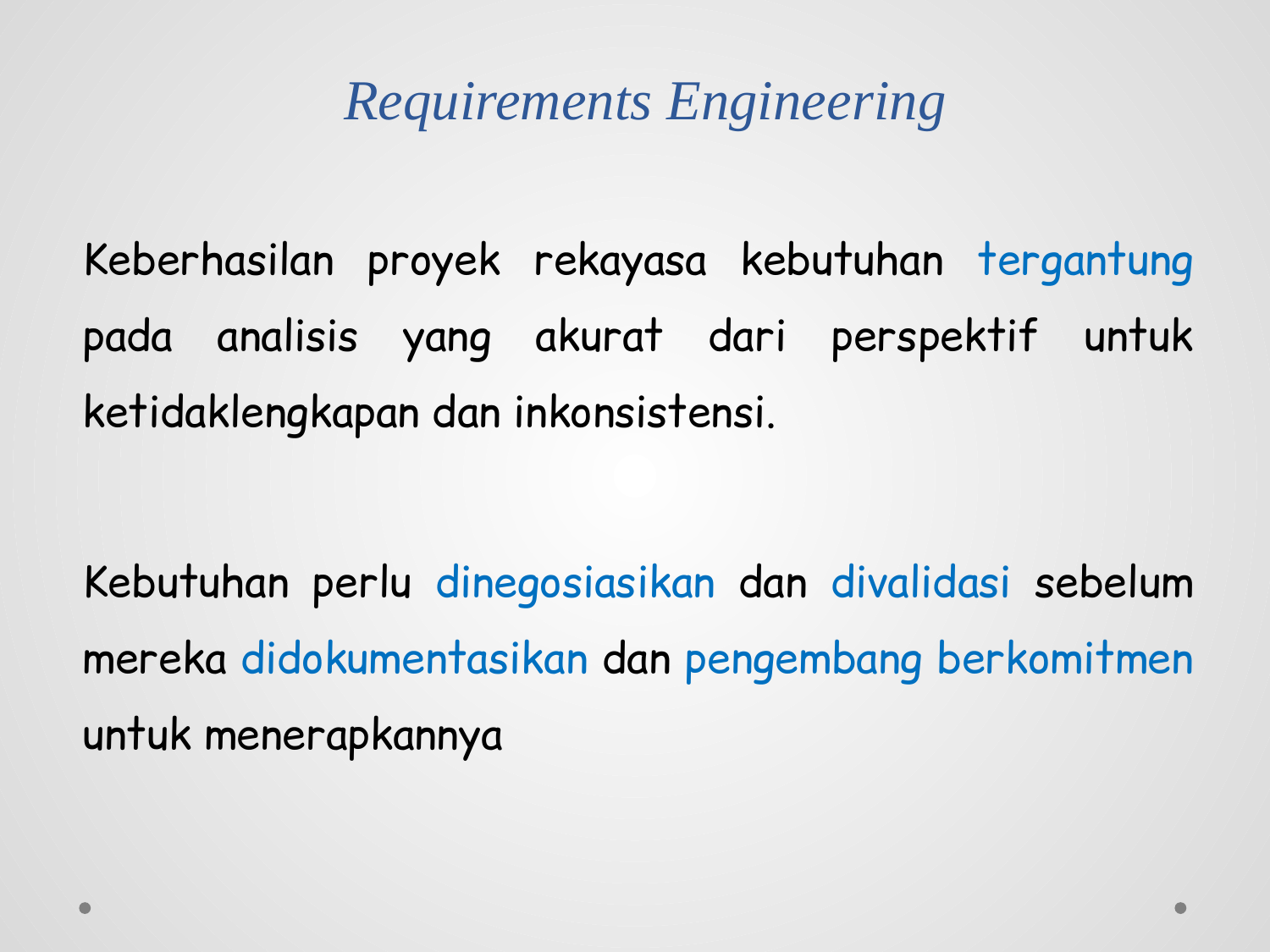

# Requirements Engineering
Keberhasilan proyek rekayasa kebutuhan tergantung pada analisis yang akurat dari perspektif untuk ketidaklengkapan dan inkonsistensi.

Kebutuhan perlu dinegosiasikan dan divalidasi sebelum mereka didokumentasikan dan pengembang berkomitmen untuk menerapkannya